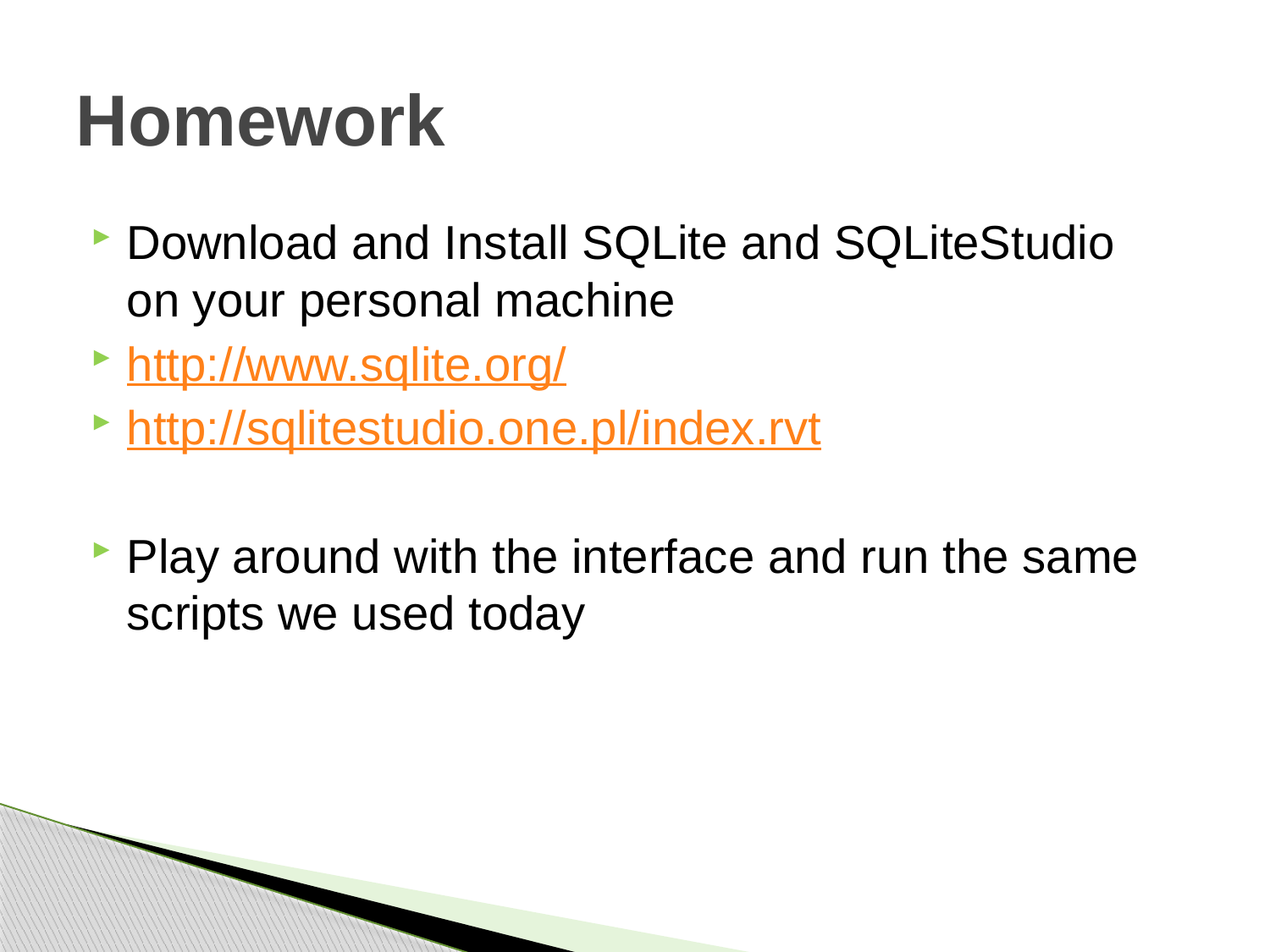

# Homework
Download and Install SQLite and SQLiteStudio	on your personal machine
http://www.sqlite.org/
http://sqlitestudio.one.pl/index.rvt

Play around with the interface and run the same scripts we used today